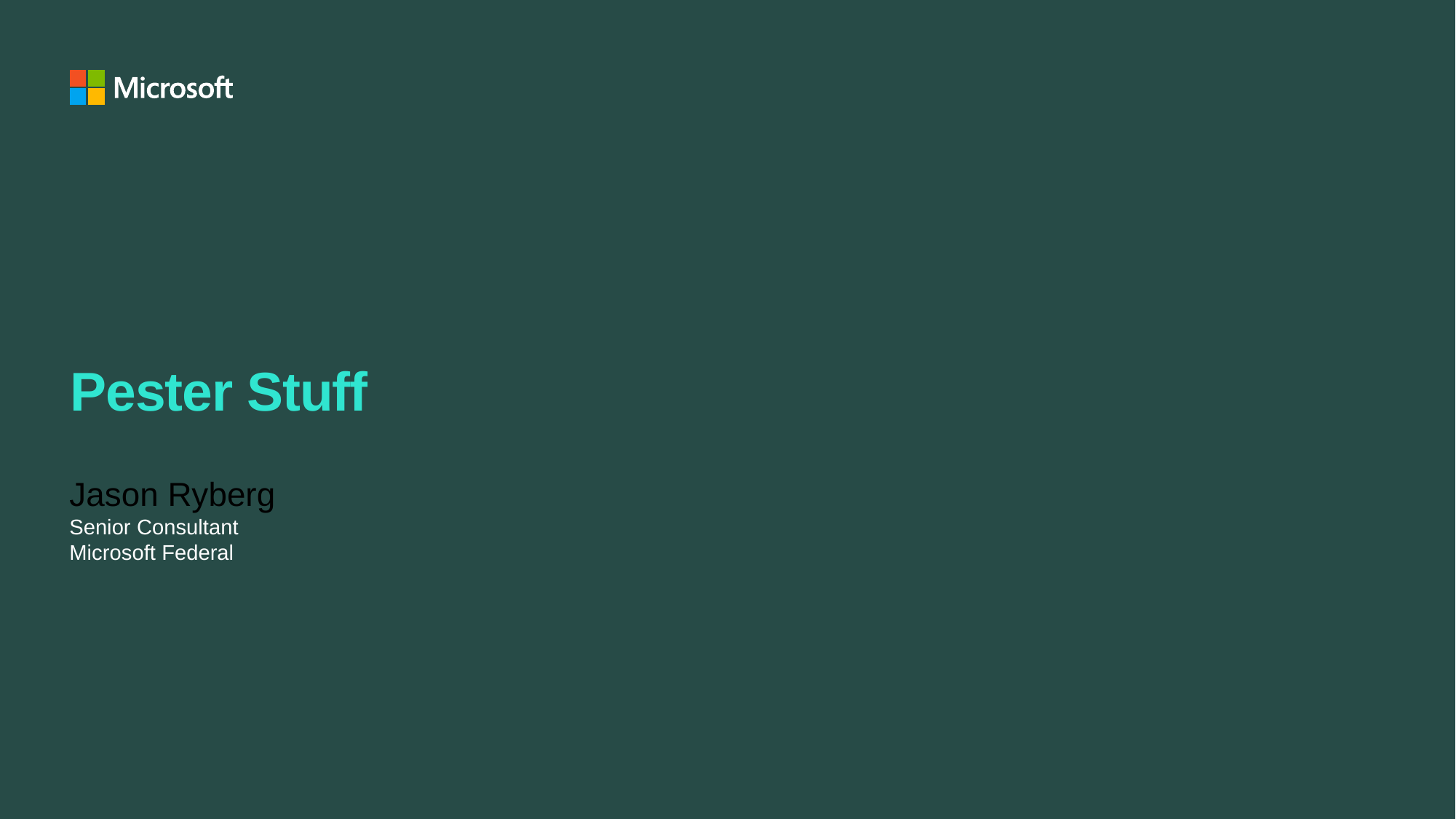

# Pester Stuff
Jason Ryberg
Senior Consultant
Microsoft Federal